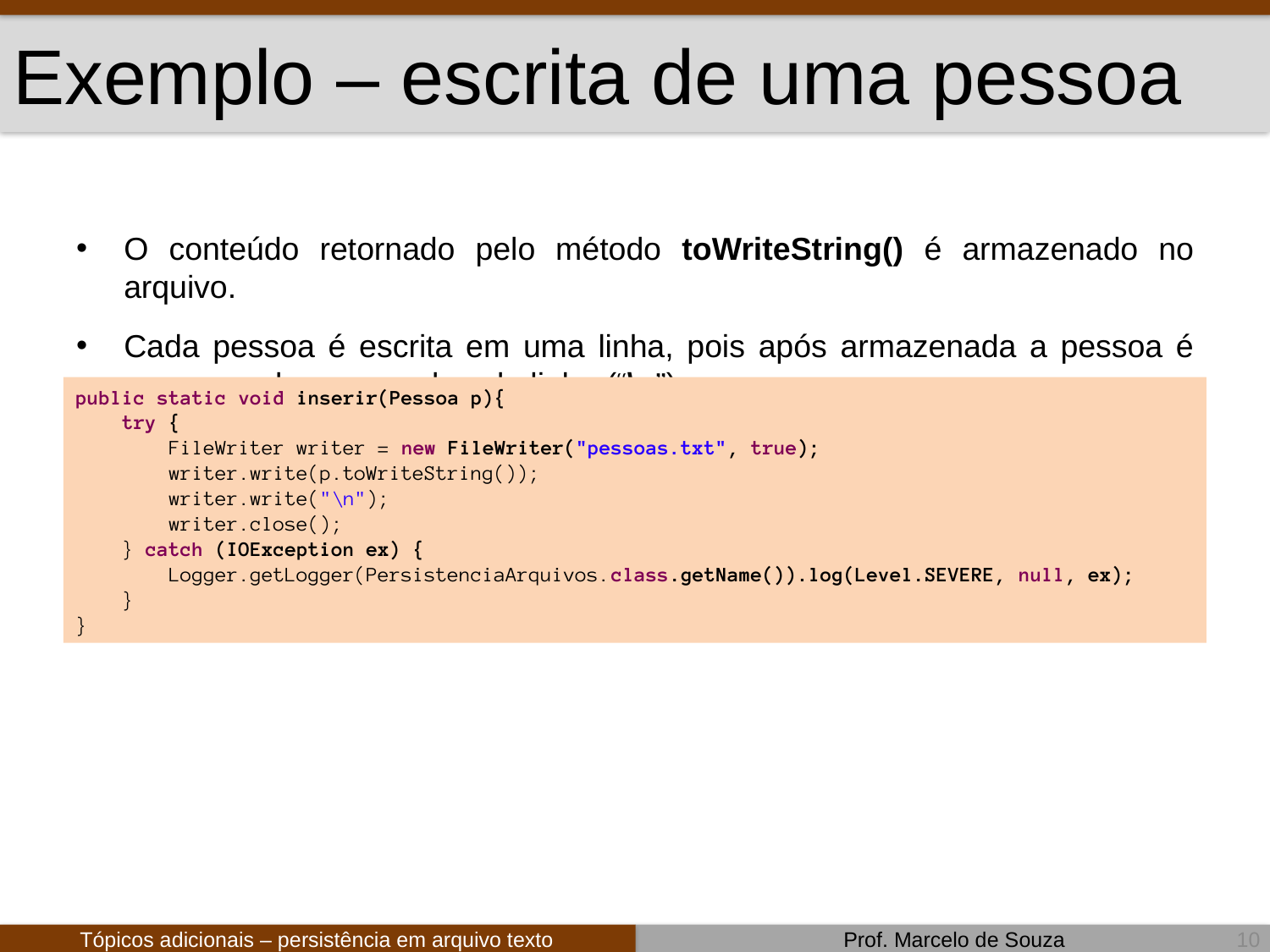

# Exemplo – escrita de uma pessoa
O conteúdo retornado pelo método toWriteString() é armazenado no arquivo.
Cada pessoa é escrita em uma linha, pois após armazenada a pessoa é armazenada uma quebra de linha (“\n”).
public static void inserir(Pessoa p){
    try {
        FileWriter writer = new FileWriter("pessoas.txt", true);
        writer.write(p.toWriteString());
        writer.write("\n");
        writer.close();
    } catch (IOException ex) {
        Logger.getLogger(PersistenciaArquivos.class.getName()).log(Level.SEVERE, null, ex);
    }
}
10